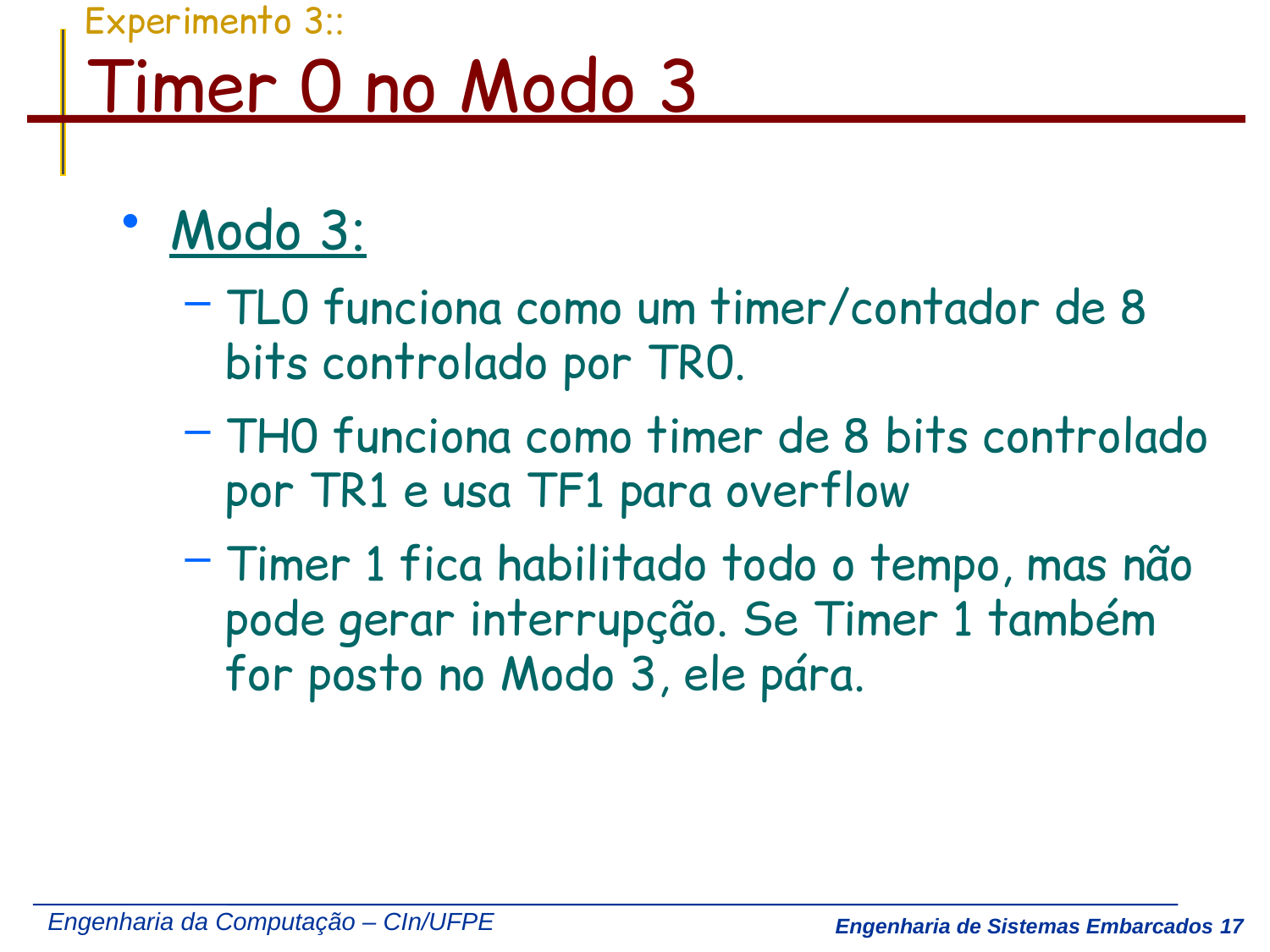

# Experimento 3:: Timer 0 no Modo 3
Modo 3:
TL0 funciona como um timer/contador de 8 bits controlado por TR0.
TH0 funciona como timer de 8 bits controlado por TR1 e usa TF1 para overflow
Timer 1 fica habilitado todo o tempo, mas não pode gerar interrupção. Se Timer 1 também for posto no Modo 3, ele pára.